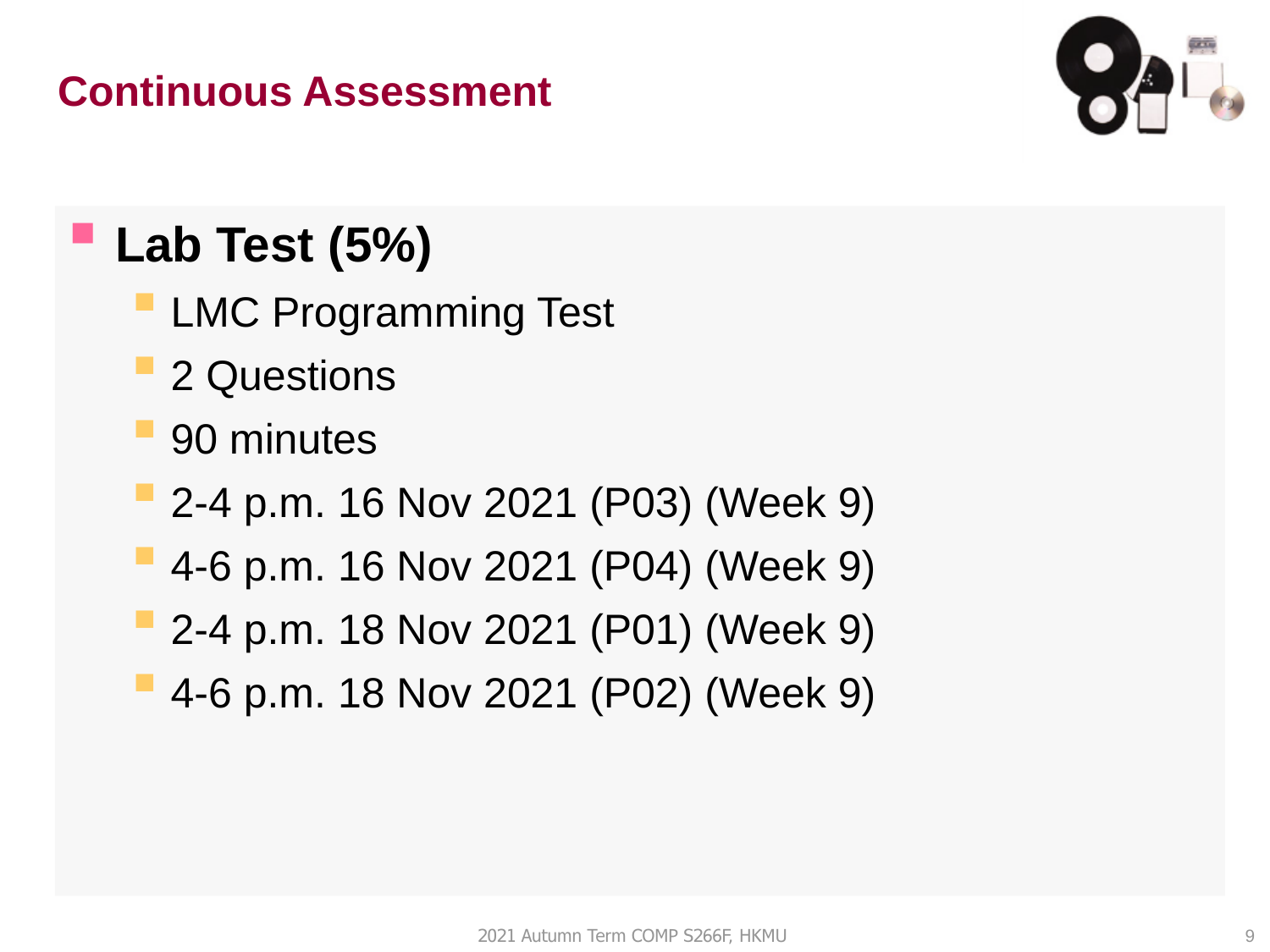

# Continuous Assessment
Lab Test (5%)
LMC Programming Test
2 Questions
90 minutes
2-4 p.m. 16 Nov 2021 (P03) (Week 9)
4-6 p.m. 16 Nov 2021 (P04) (Week 9)
2-4 p.m. 18 Nov 2021 (P01) (Week 9)
4-6 p.m. 18 Nov 2021 (P02) (Week 9)
2021 Autumn Term COMP S266F, HKMU
9